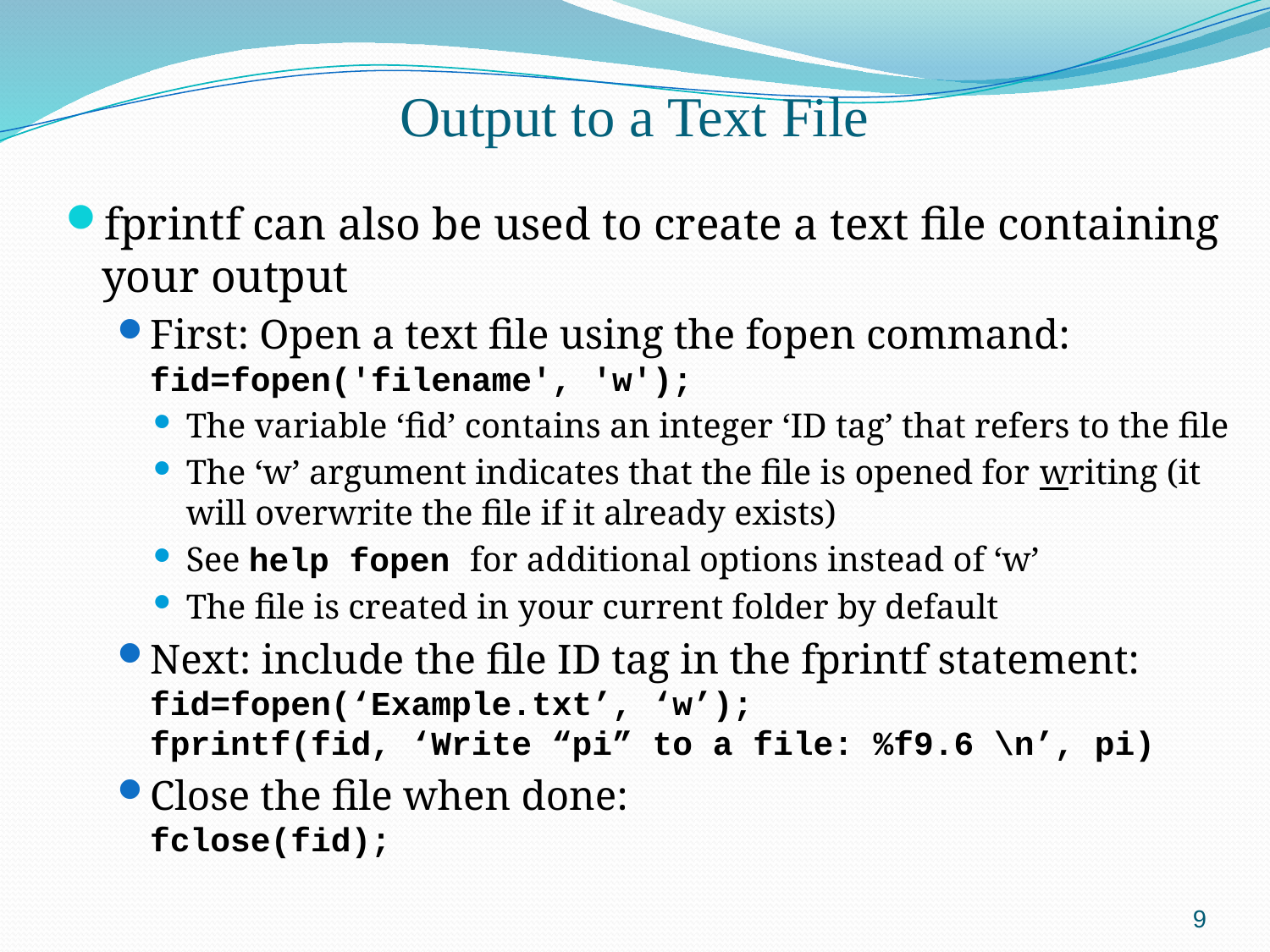

# Output to a Text File
fprintf can also be used to create a text file containing your output
First: Open a text file using the fopen command:
fid=fopen('filename', 'w');
The variable ‘fid’ contains an integer ‘ID tag’ that refers to the file
The ‘w’ argument indicates that the file is opened for writing (it will overwrite the file if it already exists)
See help fopen for additional options instead of ‘w’
The file is created in your current folder by default
Next: include the file ID tag in the fprintf statement:
fid=fopen(‘Example.txt’, ‘w’);
fprintf(fid, ‘Write “pi” to a file: %f9.6 \n’, pi)
Close the file when done:
fclose(fid);
9